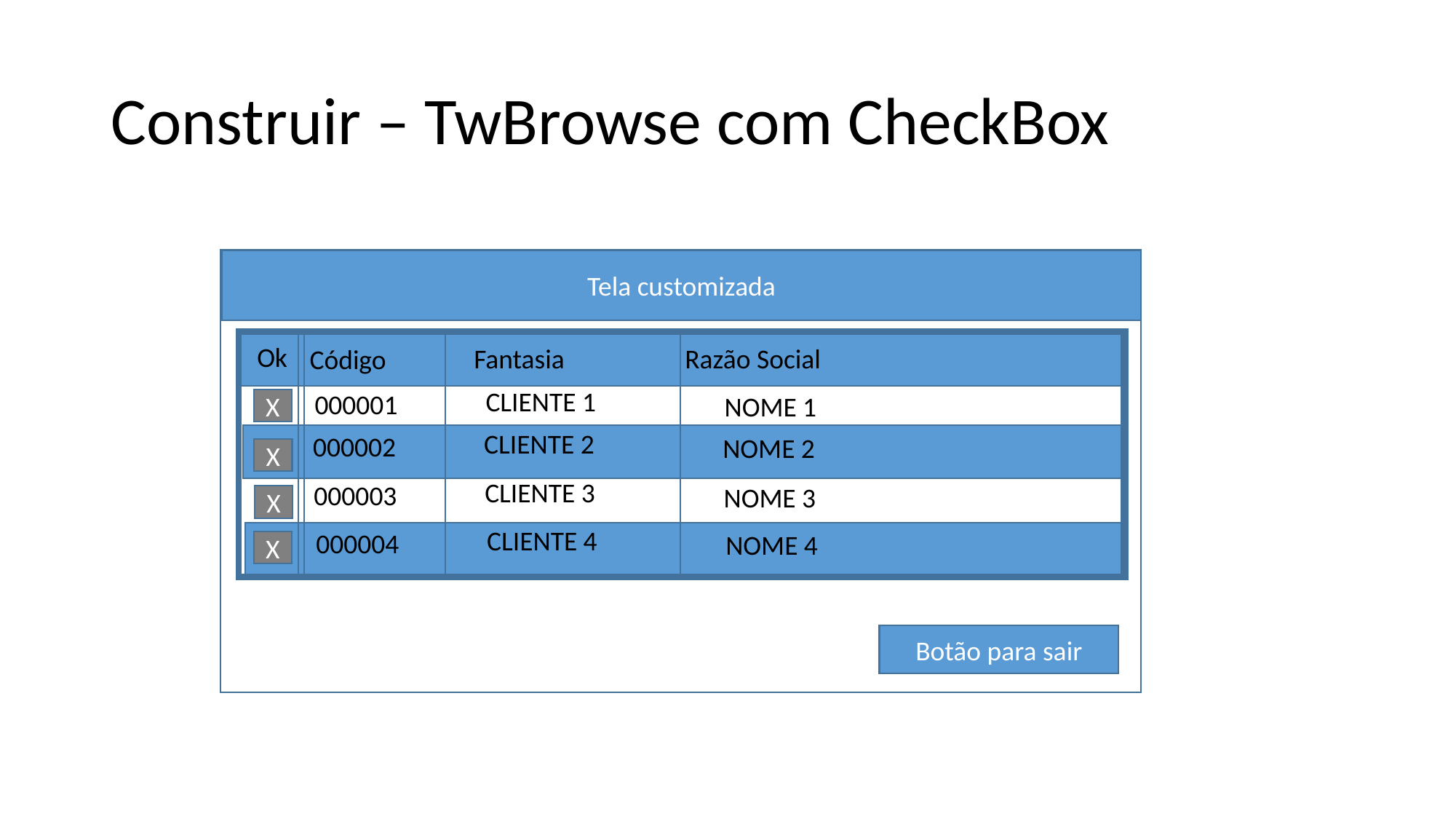

# Construir – TwBrowse com CheckBox

Tela customizada

Ok
Razão Social
Fantasia
Código
X

X
X

X
CLIENTE 1
000001
NOME 1
CLIENTE 2
000002
NOME 2
CLIENTE 3
000003
NOME 3
CLIENTE 4
000004
NOME 4
Botão para sair